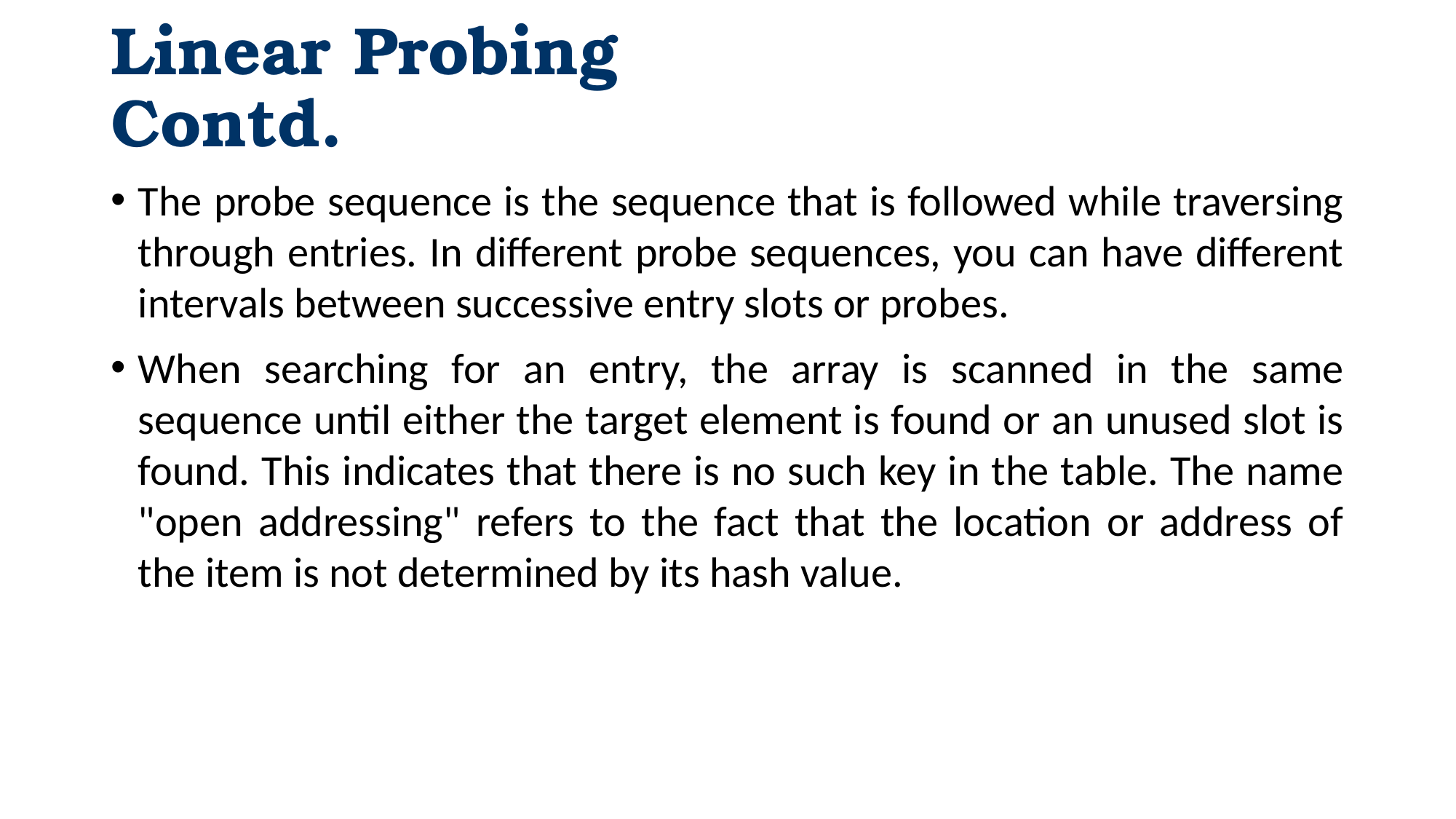

# Linear Probing                           Contd.
The probe sequence is the sequence that is followed while traversing through entries. In different probe sequences, you can have different intervals between successive entry slots or probes.
When searching for an entry, the array is scanned in the same sequence until either the target element is found or an unused slot is found. This indicates that there is no such key in the table. The name "open addressing" refers to the fact that the location or address of the item is not determined by its hash value.